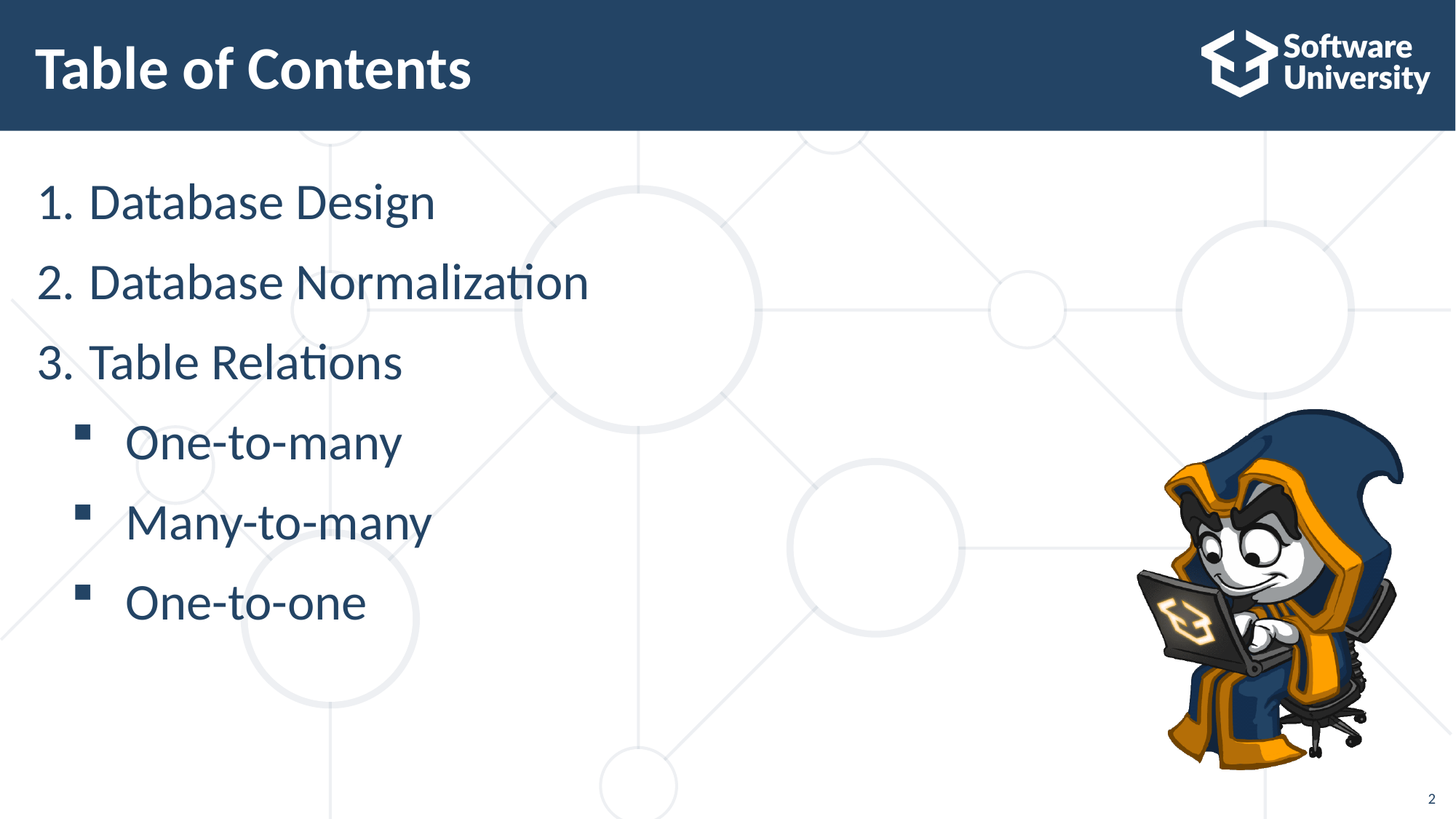

# Table of Contents
Database Design
Database Normalization
Table Relations
One-to-many
Many-to-many
One-to-one
2